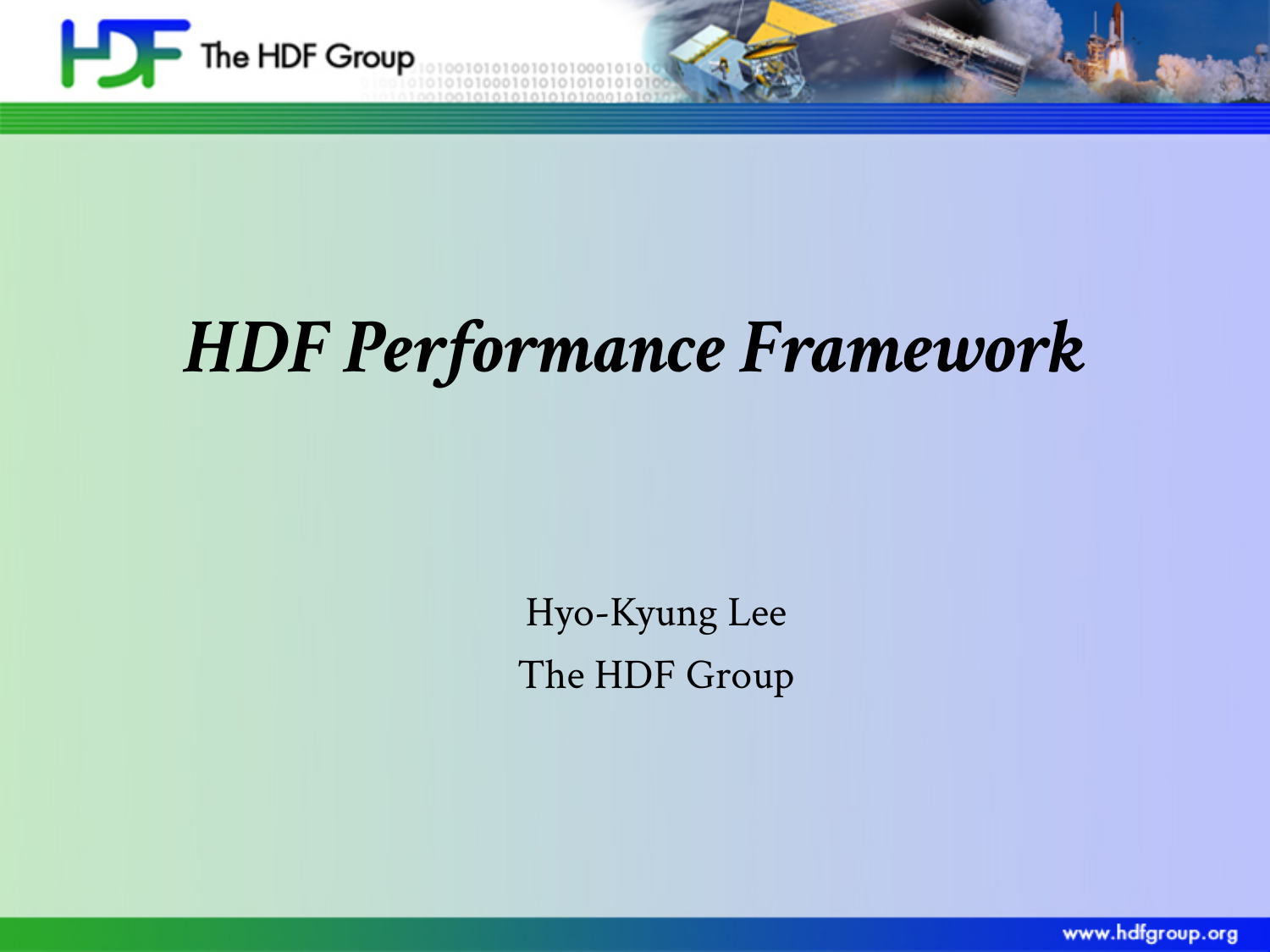

# HDF Performance Framework
Hyo-Kyung Lee
The HDF Group